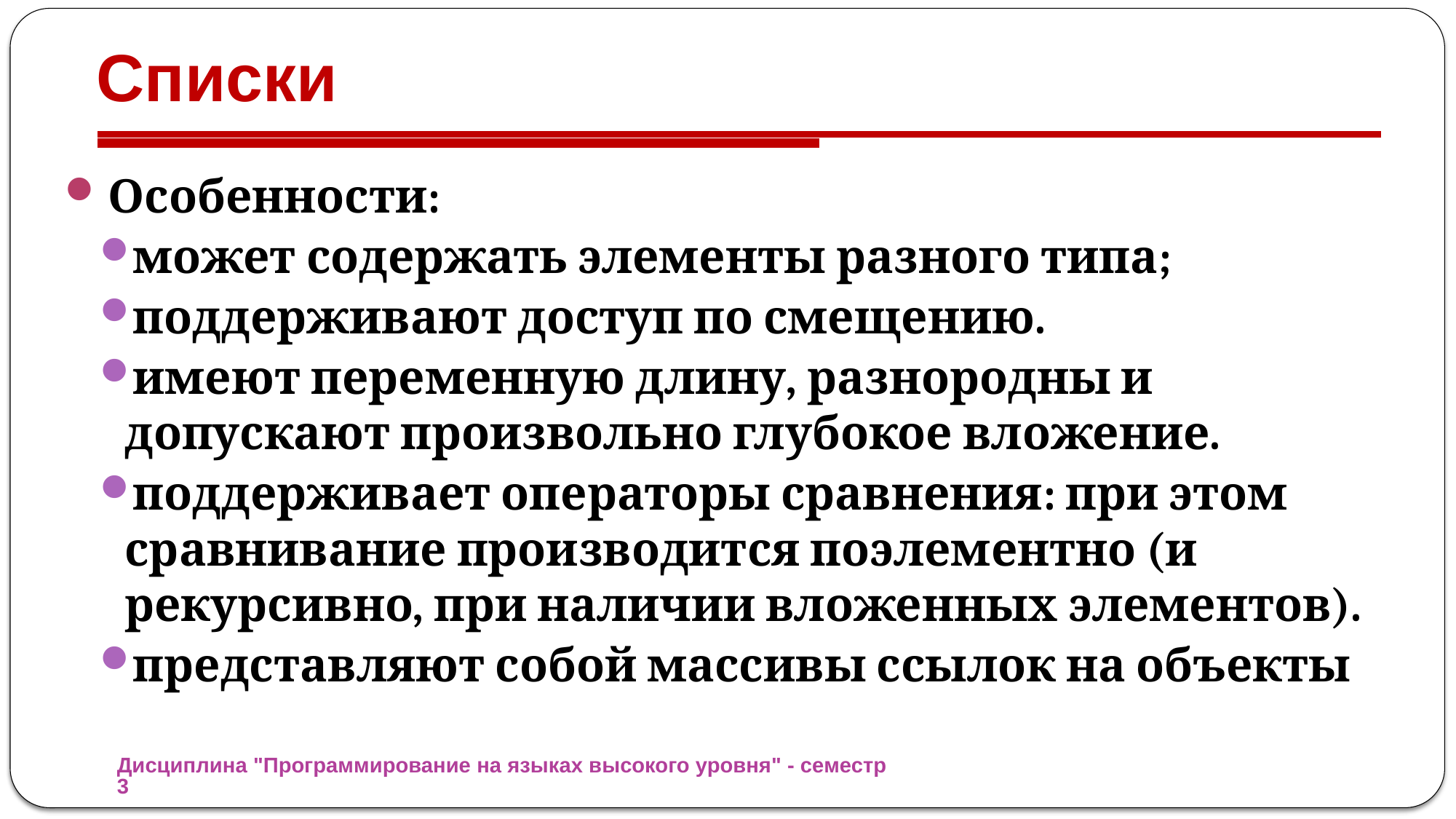

# Списки
 Особенности:
может содержать элементы разного типа;
поддерживают доступ по смещению.
имеют переменную длину, разнородны и допускают произвольно глубокое вложение.
поддерживает операторы сравнения: при этом сравнивание производится поэлементно (и рекурсивно, при наличии вложенных элементов).
представляют собой массивы ссылок на объекты
Дисциплина "Программирование на языках высокого уровня" - семестр 3